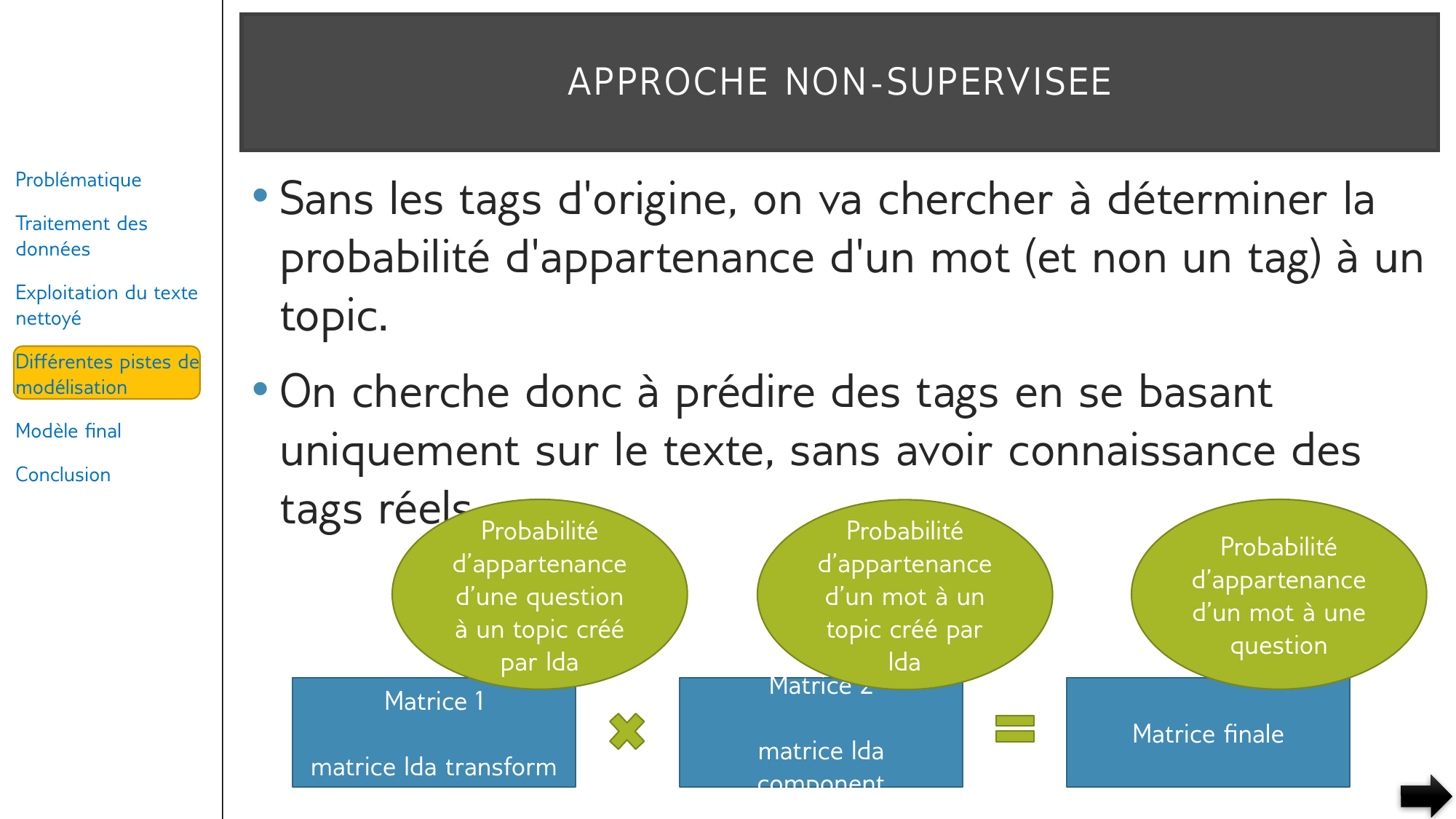

# APPROCHE NON-SUPERVISEE
Sans les tags d'origine, on va chercher à déterminer la probabilité d'appartenance d'un mot (et non un tag) à un topic.
On cherche donc à prédire des tags en se basant uniquement sur le texte, sans avoir connaissance des tags réels.

Probabilité d’appartenance d’un mot à une question
Probabilité d’appartenance d’une question à un topic créé par lda
Probabilité d’appartenance d’un mot à un topic créé par lda
Matrice 1

matrice lda transform
Matrice 2

matrice lda component
Matrice finale